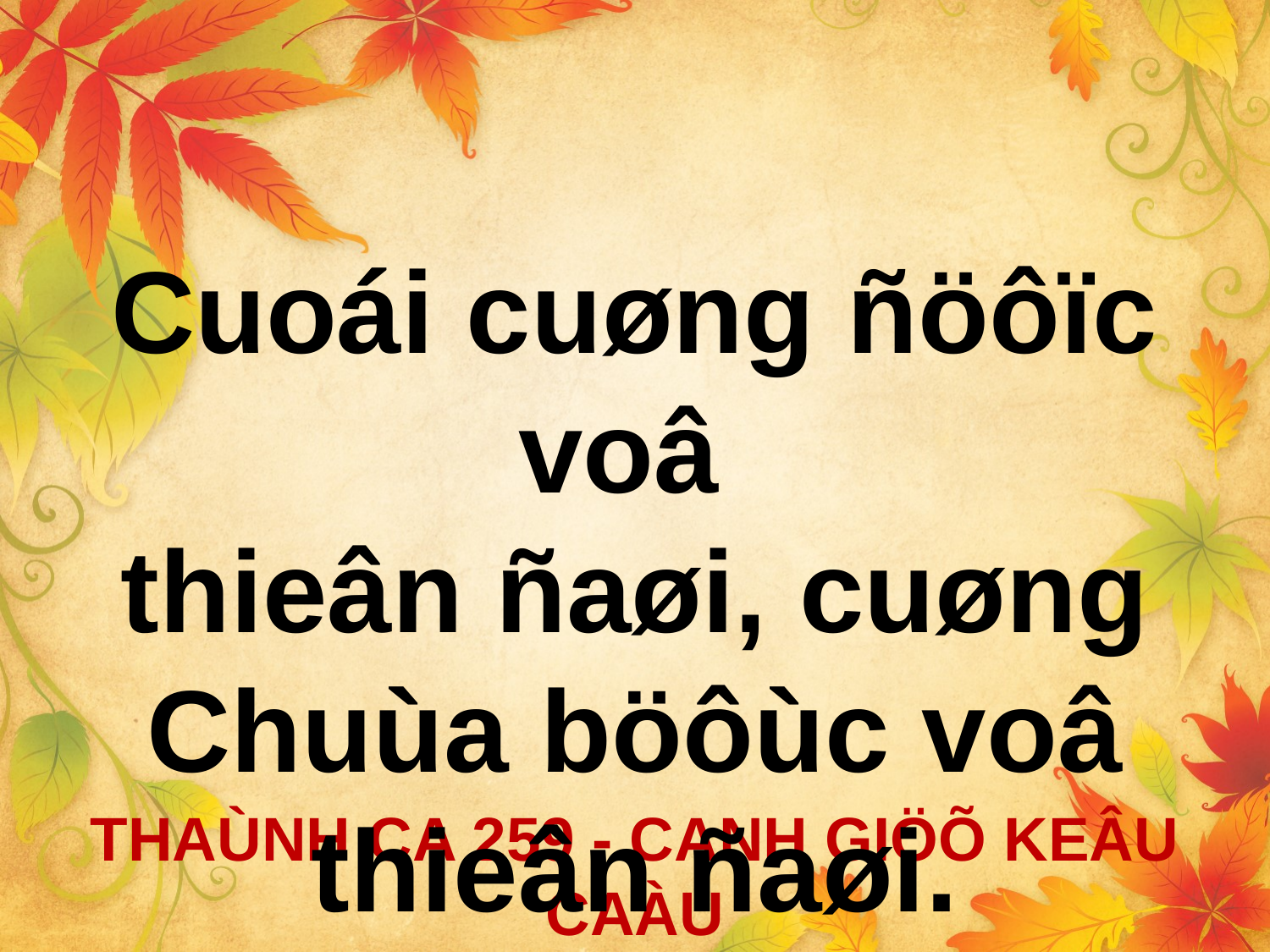

Cuoái cuøng ñöôïc voâ
thieân ñaøi, cuøng Chuùa böôùc voâ thieân ñaøi.
THAÙNH CA 259 - CANH GIÖÕ KEÂU CAÀU